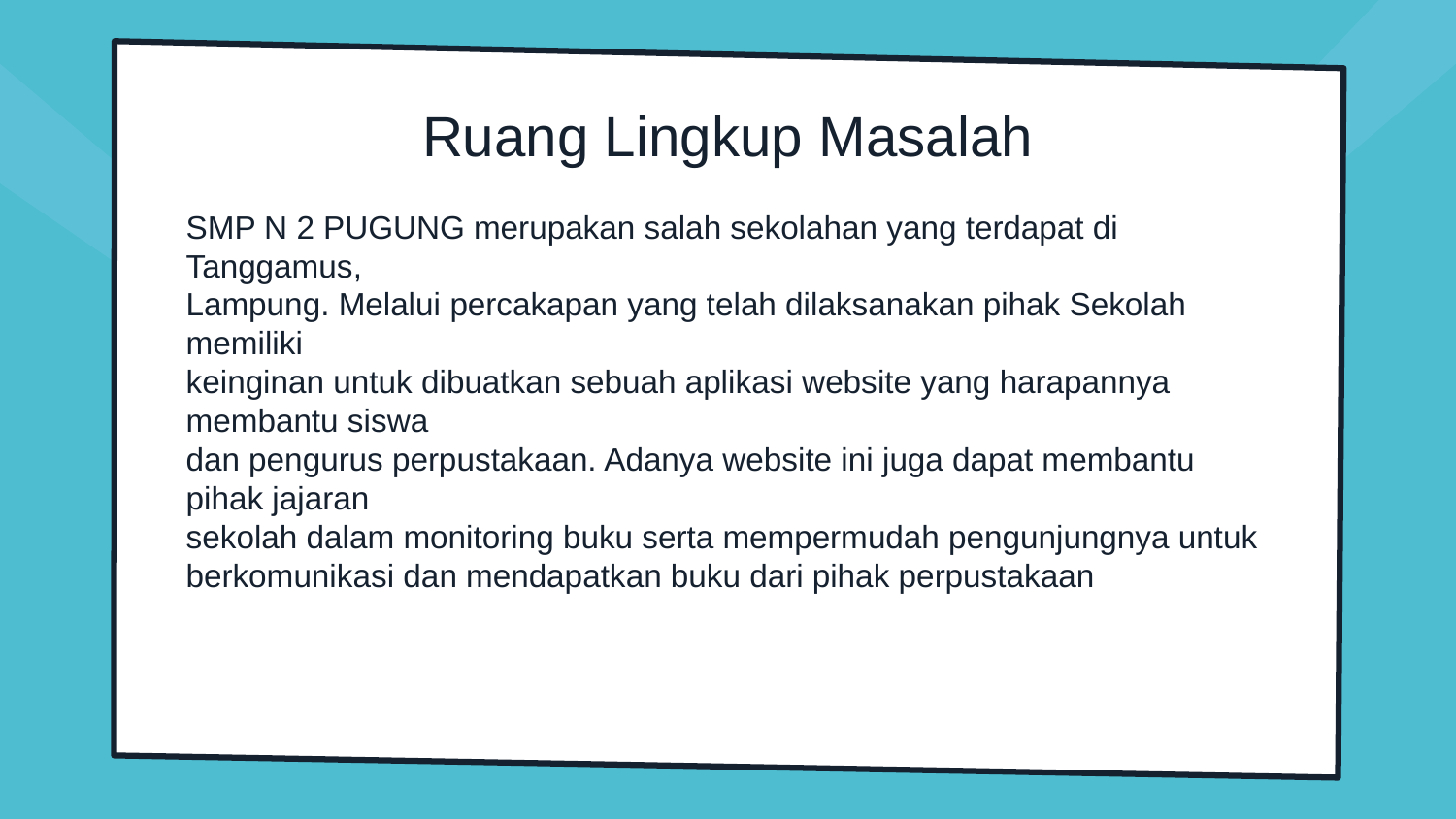

# Ruang Lingkup Masalah

SMP N 2 PUGUNG merupakan salah sekolahan yang terdapat di Tanggamus,
Lampung. Melalui percakapan yang telah dilaksanakan pihak Sekolah memiliki
keinginan untuk dibuatkan sebuah aplikasi website yang harapannya membantu siswa
dan pengurus perpustakaan. Adanya website ini juga dapat membantu pihak jajaran
sekolah dalam monitoring buku serta mempermudah pengunjungnya untuk
berkomunikasi dan mendapatkan buku dari pihak perpustakaan